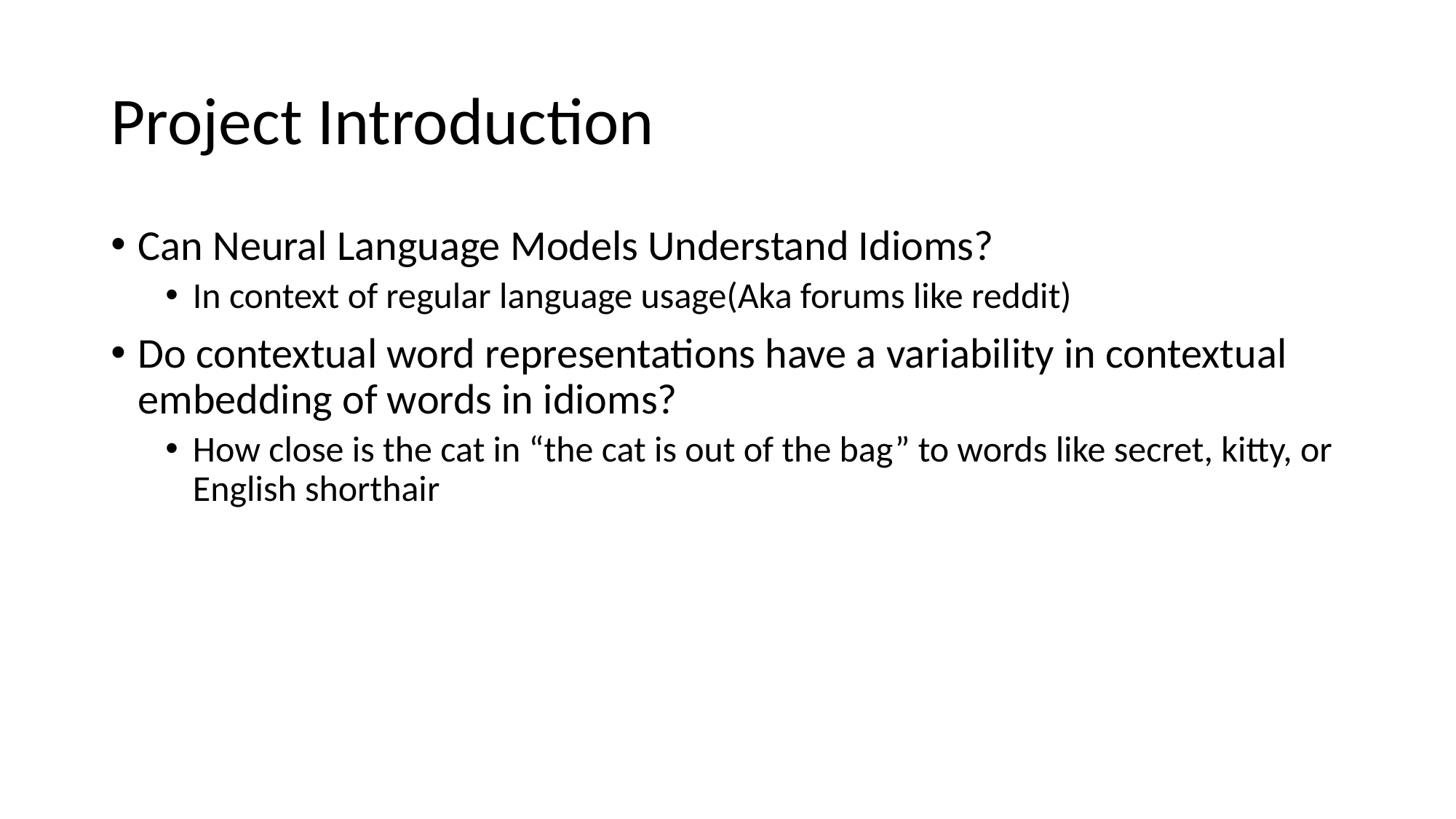

# Project Introduction
Can Neural Language Models Understand Idioms?
In context of regular language usage(Aka forums like reddit)
Do contextual word representations have a variability in contextual embedding of words in idioms?
How close is the cat in “the cat is out of the bag” to words like secret, kitty, or English shorthair